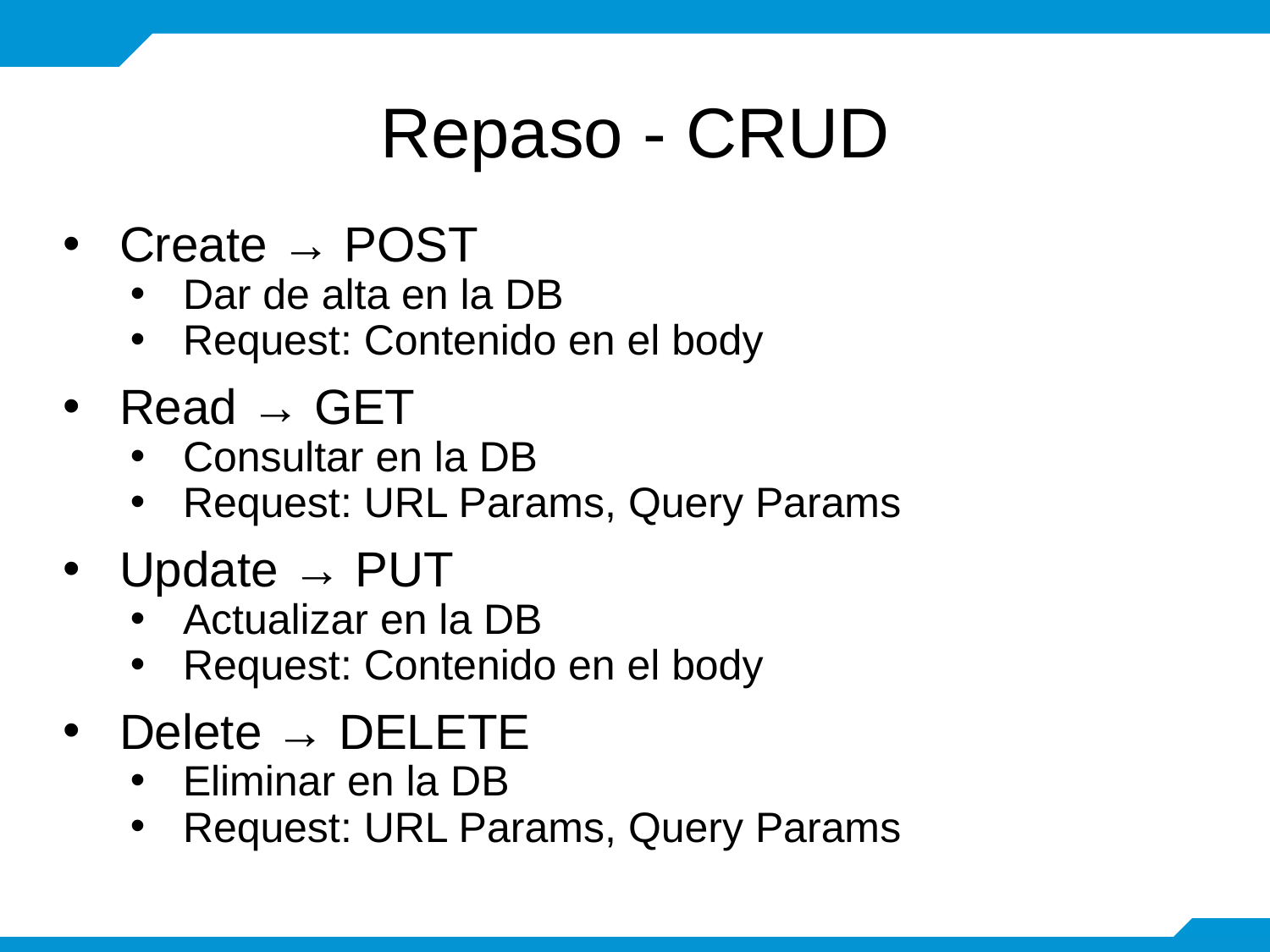

# Repaso - CRUD
Create → POST
Dar de alta en la DB
Request: Contenido en el body
Read → GET
Consultar en la DB
Request: URL Params, Query Params
Update → PUT
Actualizar en la DB
Request: Contenido en el body
Delete → DELETE
Eliminar en la DB
Request: URL Params, Query Params